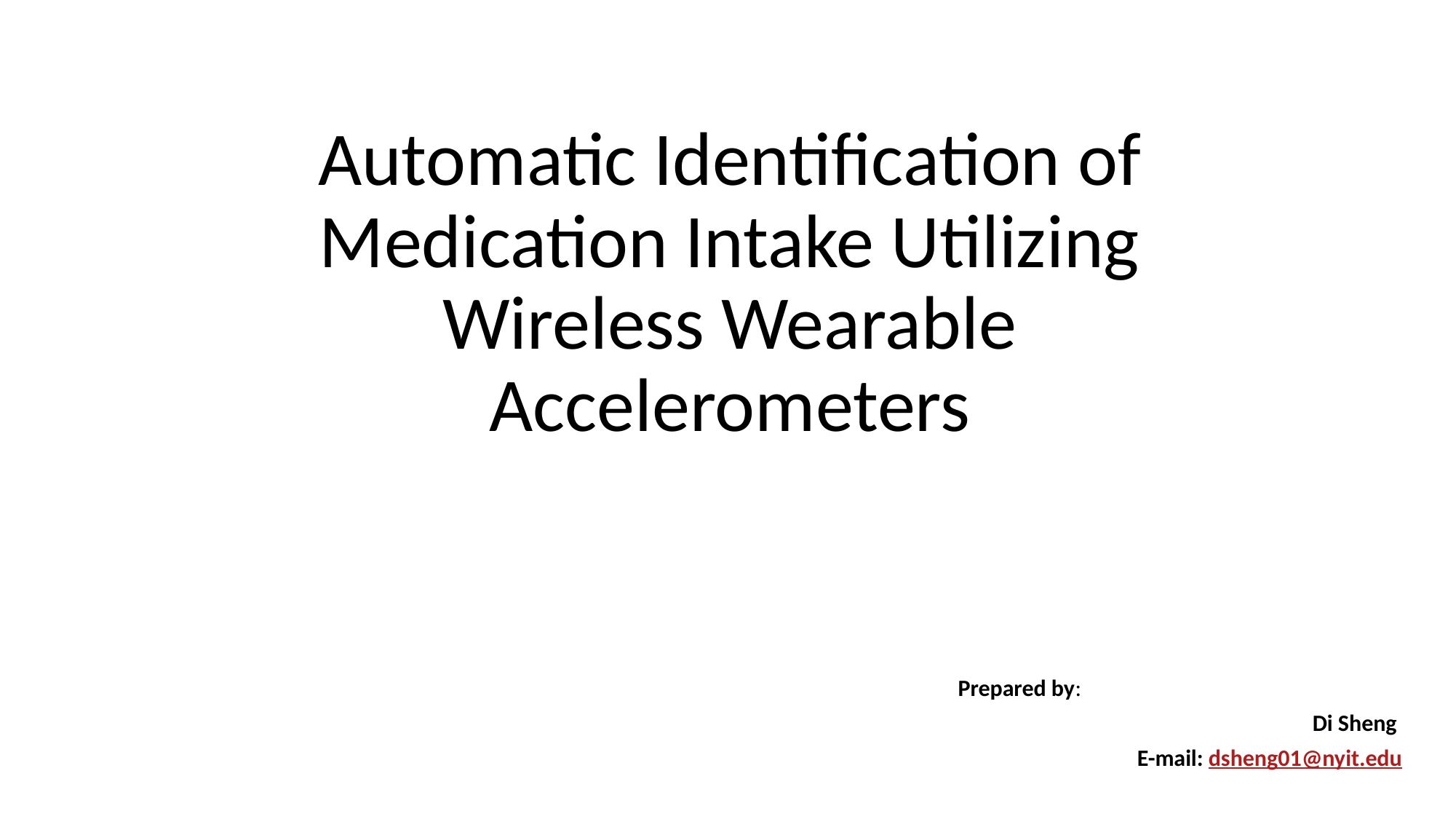

# Automatic Identification of Medication Intake Utilizing Wireless Wearable Accelerometers

		Prepared by:
Di Sheng
E-mail: dsheng01@nyit.edu